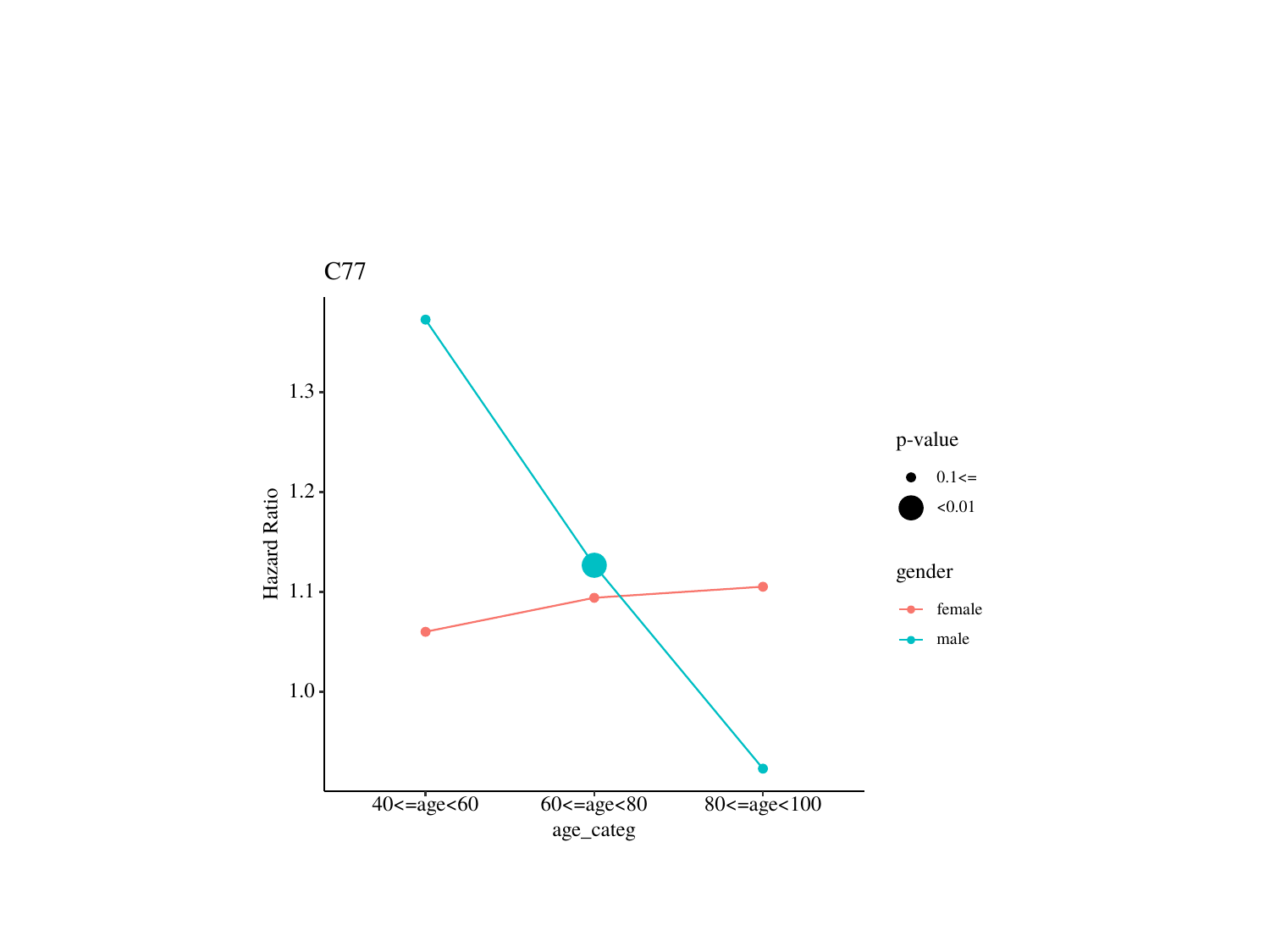

#

C77

1.3

p-value
0.1<=

1.2

<0.01
Hazard Ratio

gender

1.1

female

male

1.0

40<=age<60
60<=age<80
80<=age<100
age_categ